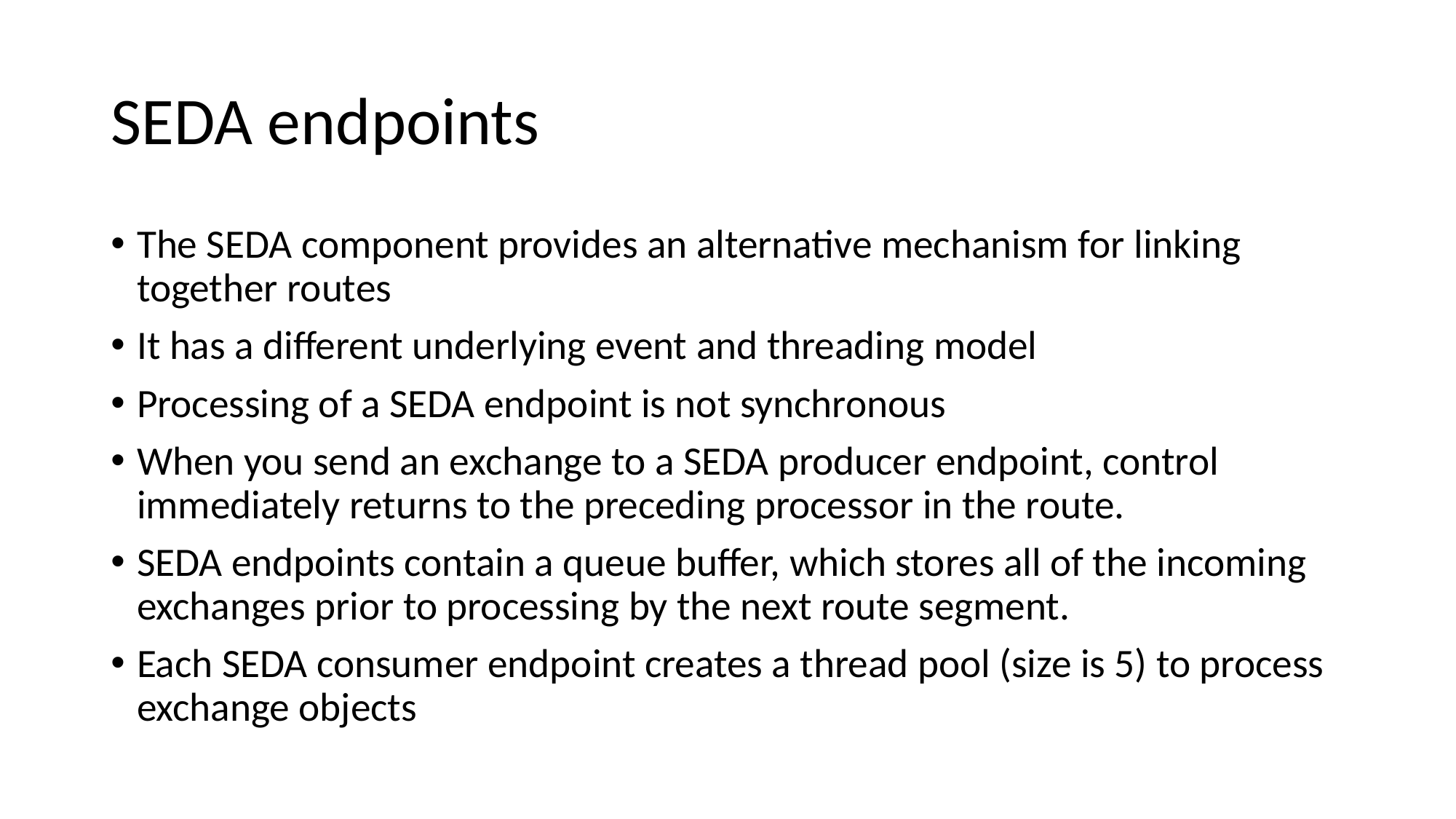

# SEDA endpoints
The SEDA component provides an alternative mechanism for linking together routes
It has a different underlying event and threading model
Processing of a SEDA endpoint is not synchronous
When you send an exchange to a SEDA producer endpoint, control immediately returns to the preceding processor in the route.
SEDA endpoints contain a queue buffer, which stores all of the incoming exchanges prior to processing by the next route segment.
Each SEDA consumer endpoint creates a thread pool (size is 5) to process exchange objects